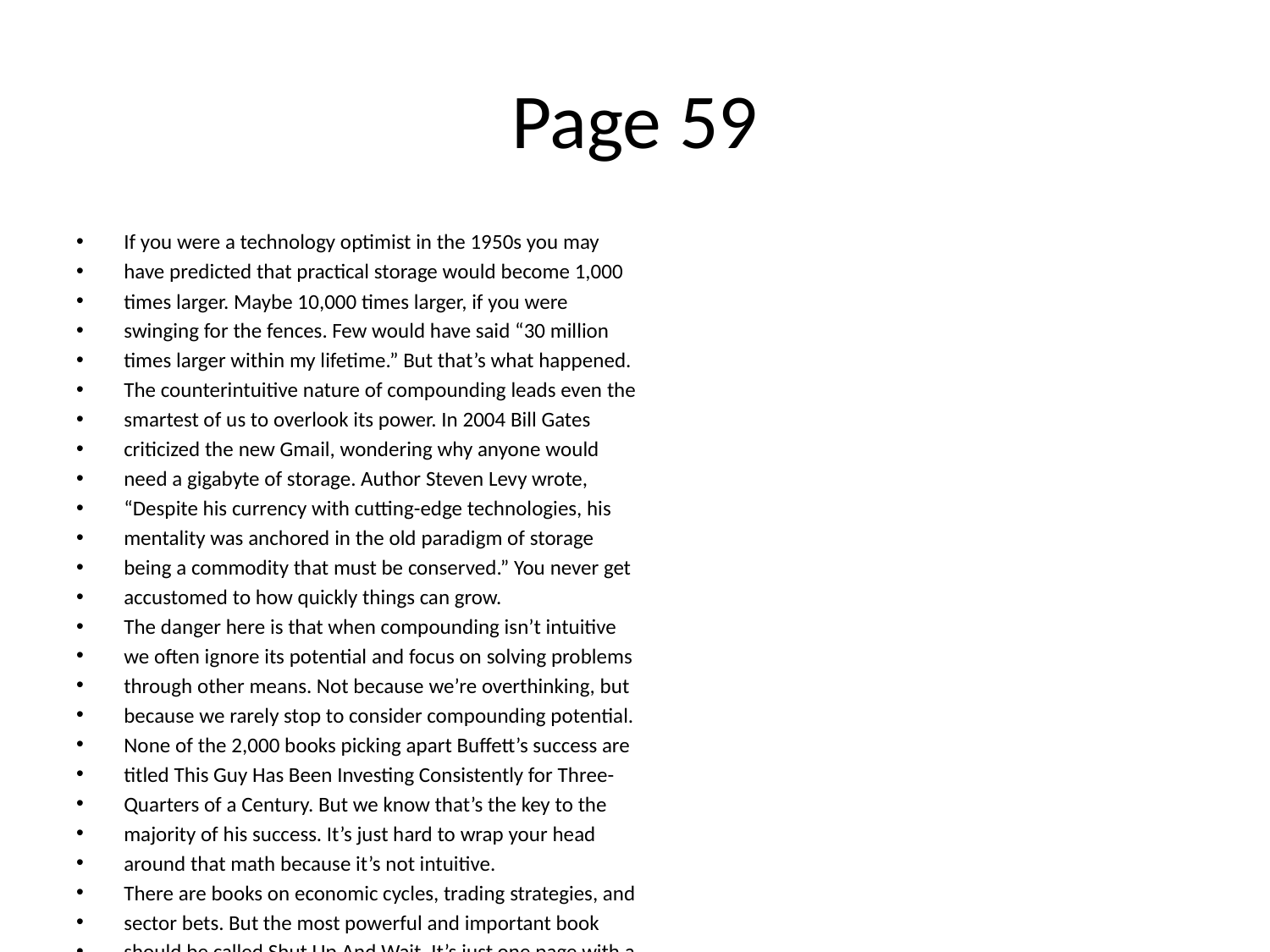

# Page 59
If you were a technology optimist in the 1950s you may
have predicted that practical storage would become 1,000
times larger. Maybe 10,000 times larger, if you were
swinging for the fences. Few would have said “30 million
times larger within my lifetime.” But that’s what happened.
The counterintuitive nature of compounding leads even the
smartest of us to overlook its power. In 2004 Bill Gates
criticized the new Gmail, wondering why anyone would
need a gigabyte of storage. Author Steven Levy wrote,
“Despite his currency with cutting-edge technologies, his
mentality was anchored in the old paradigm of storage
being a commodity that must be conserved.” You never get
accustomed to how quickly things can grow.
The danger here is that when compounding isn’t intuitive
we often ignore its potential and focus on solving problems
through other means. Not because we’re overthinking, but
because we rarely stop to consider compounding potential.
None of the 2,000 books picking apart Buﬀett’s success are
titled This Guy Has Been Investing Consistently for Three-
Quarters of a Century. But we know that’s the key to the
majority of his success. It’s just hard to wrap your head
around that math because it’s not intuitive.
There are books on economic cycles, trading strategies, and
sector bets. But the most powerful and important book
should be called Shut Up And Wait. It’s just one page with a
long-term chart of economic growth.
The practical takeaway is that the counterintuitiveness of
compounding may be responsible for the majority of
disappointing trades, bad strategies, and successful
investing attempts.